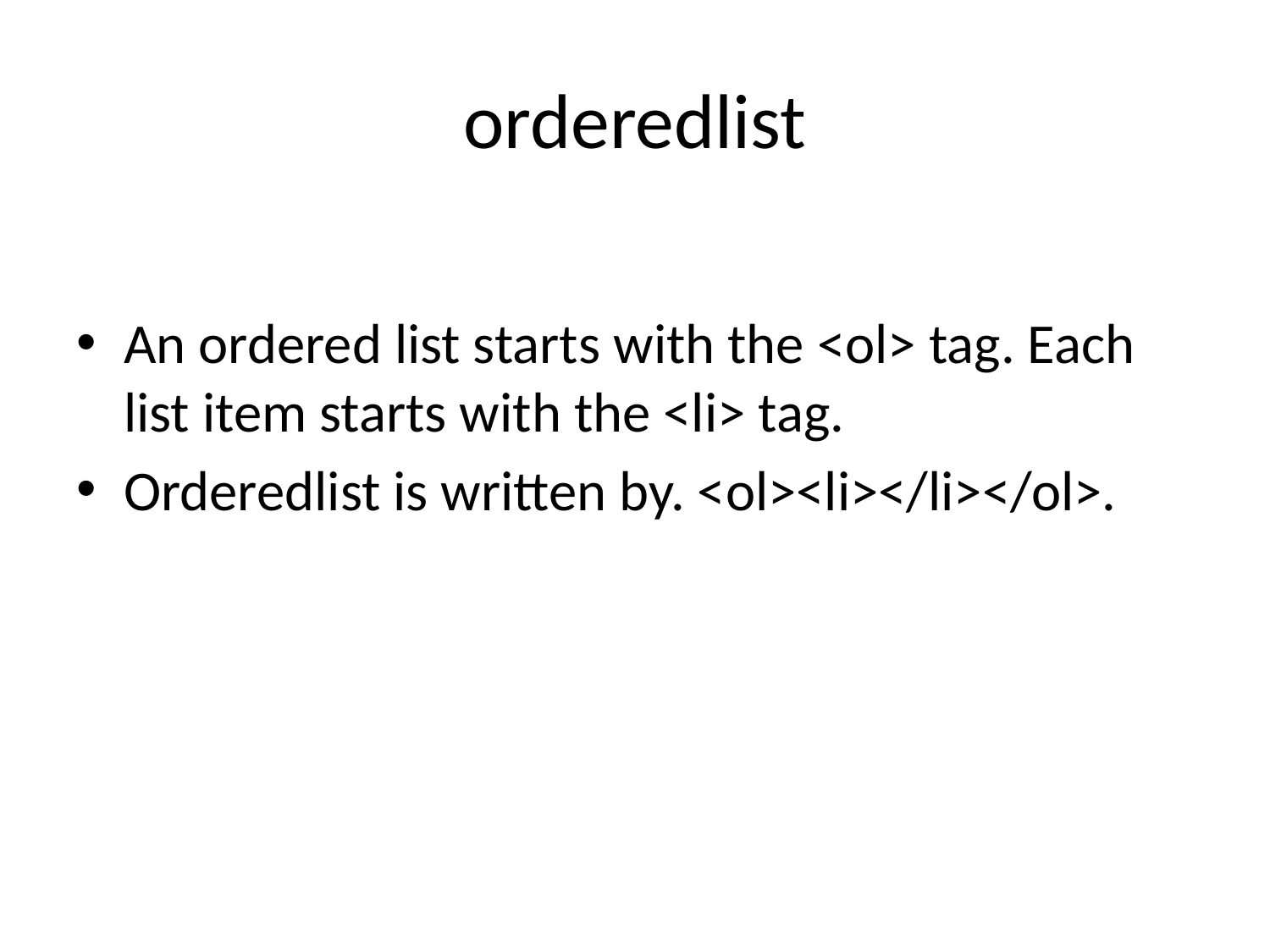

# orderedlist

An ordered list starts with the <ol> tag. Each list item starts with the <li> tag.
Orderedlist is written by. <ol><li></li></ol>.